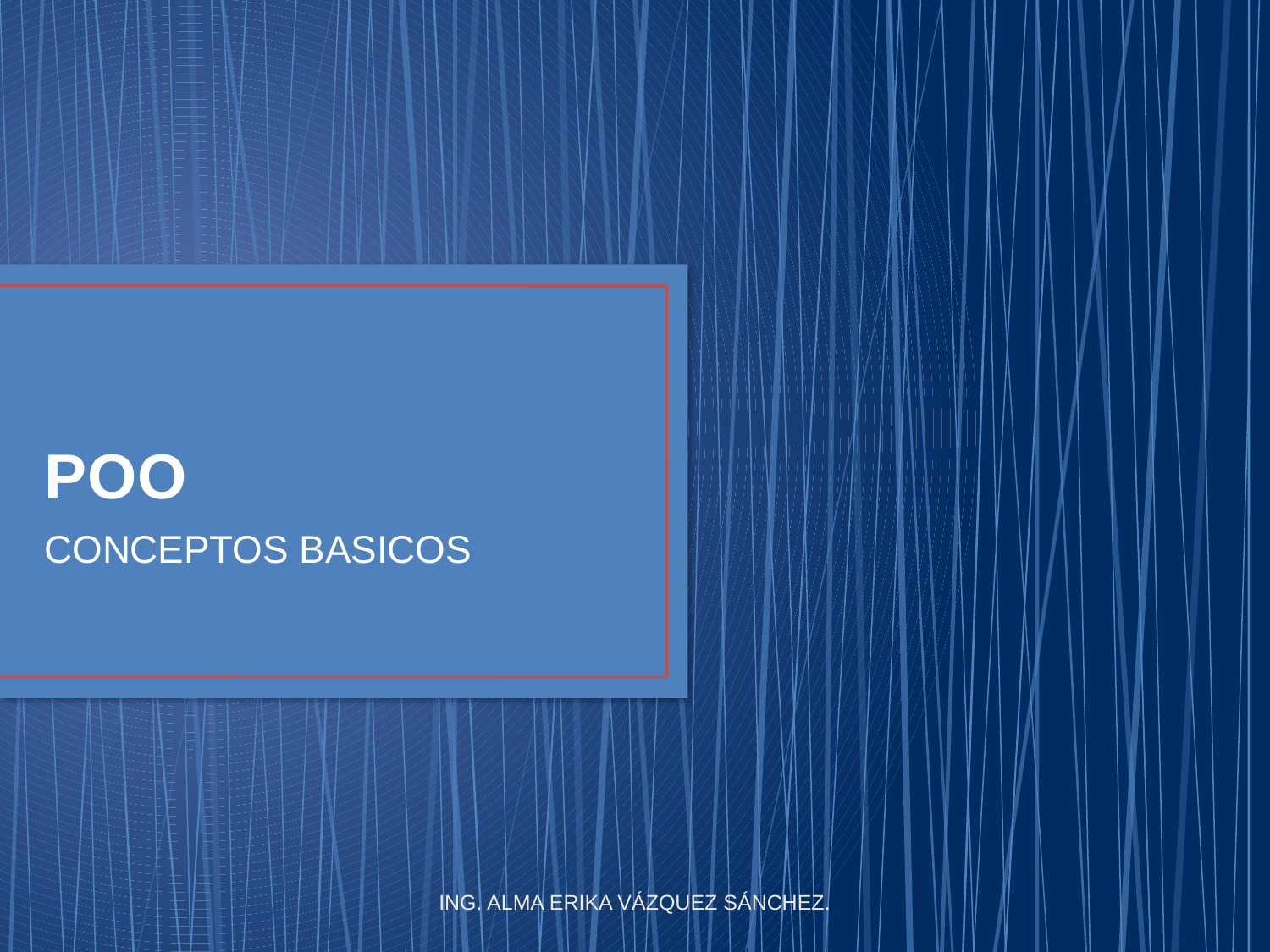

# POO
CONCEPTOS BASICOS
ING. ALMA ERIKA VÁZQUEZ SÁNCHEZ.